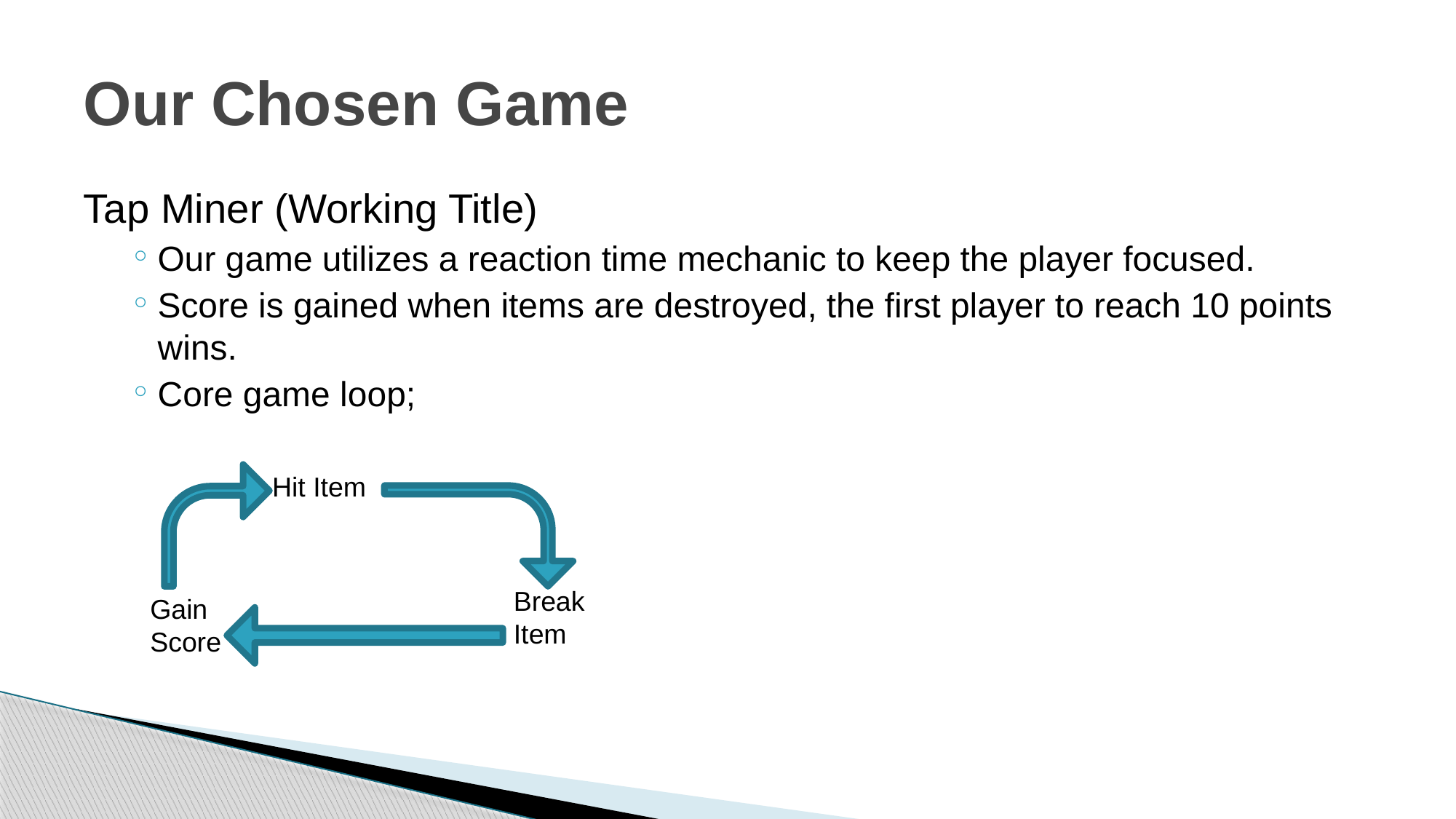

# Our Chosen Game
Tap Miner (Working Title)
Our game utilizes a reaction time mechanic to keep the player focused.
Score is gained when items are destroyed, the first player to reach 10 points wins.
Core game loop;

Hit Item
Break Item
Gain Score